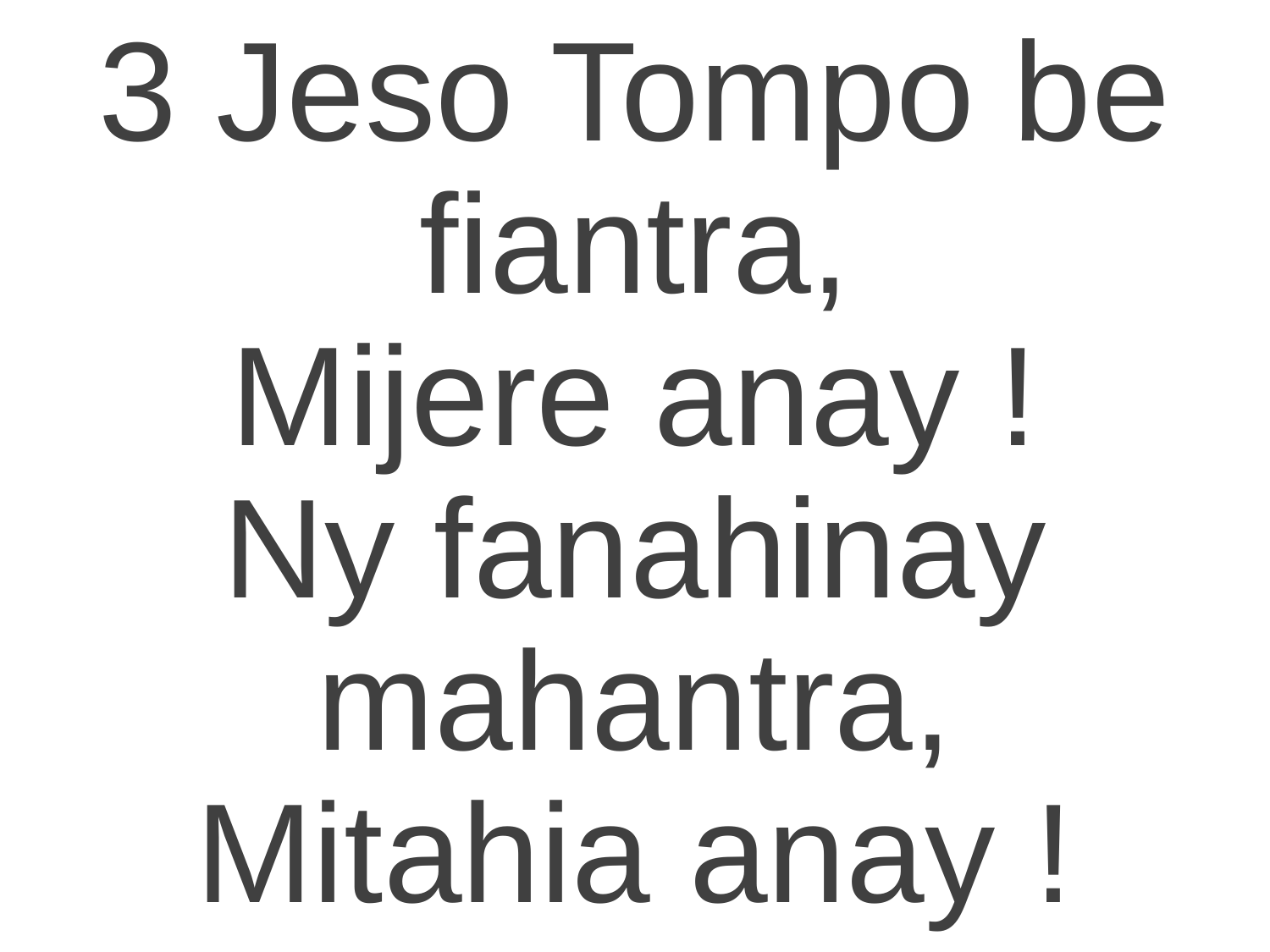

3 Jeso Tompo be fiantra,
Mijere anay !
Ny fanahinay mahantra,
Mitahia anay !